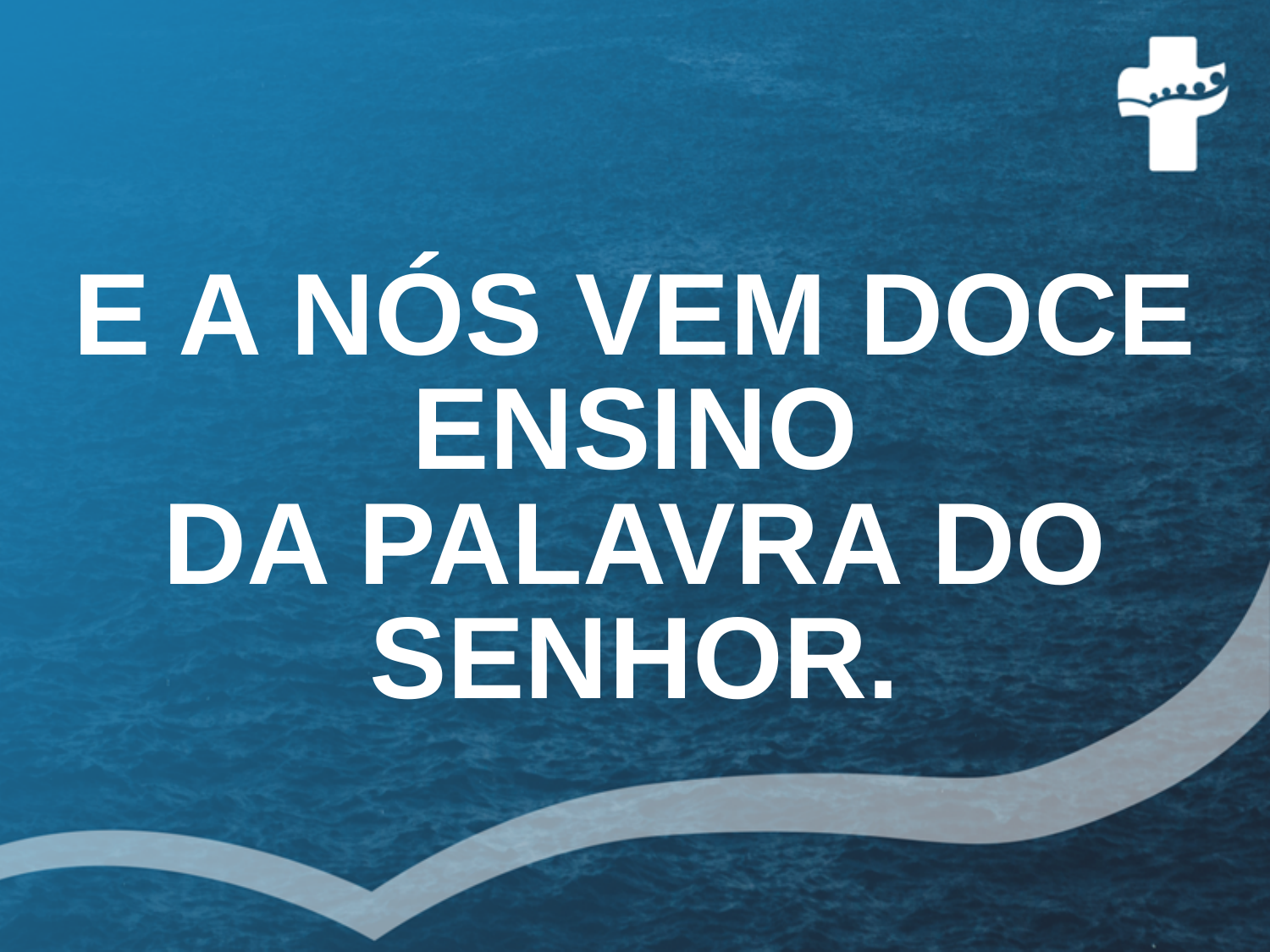

# E A NÓS VEM DOCE ENSINO DA PALAVRA DO SENHOR.